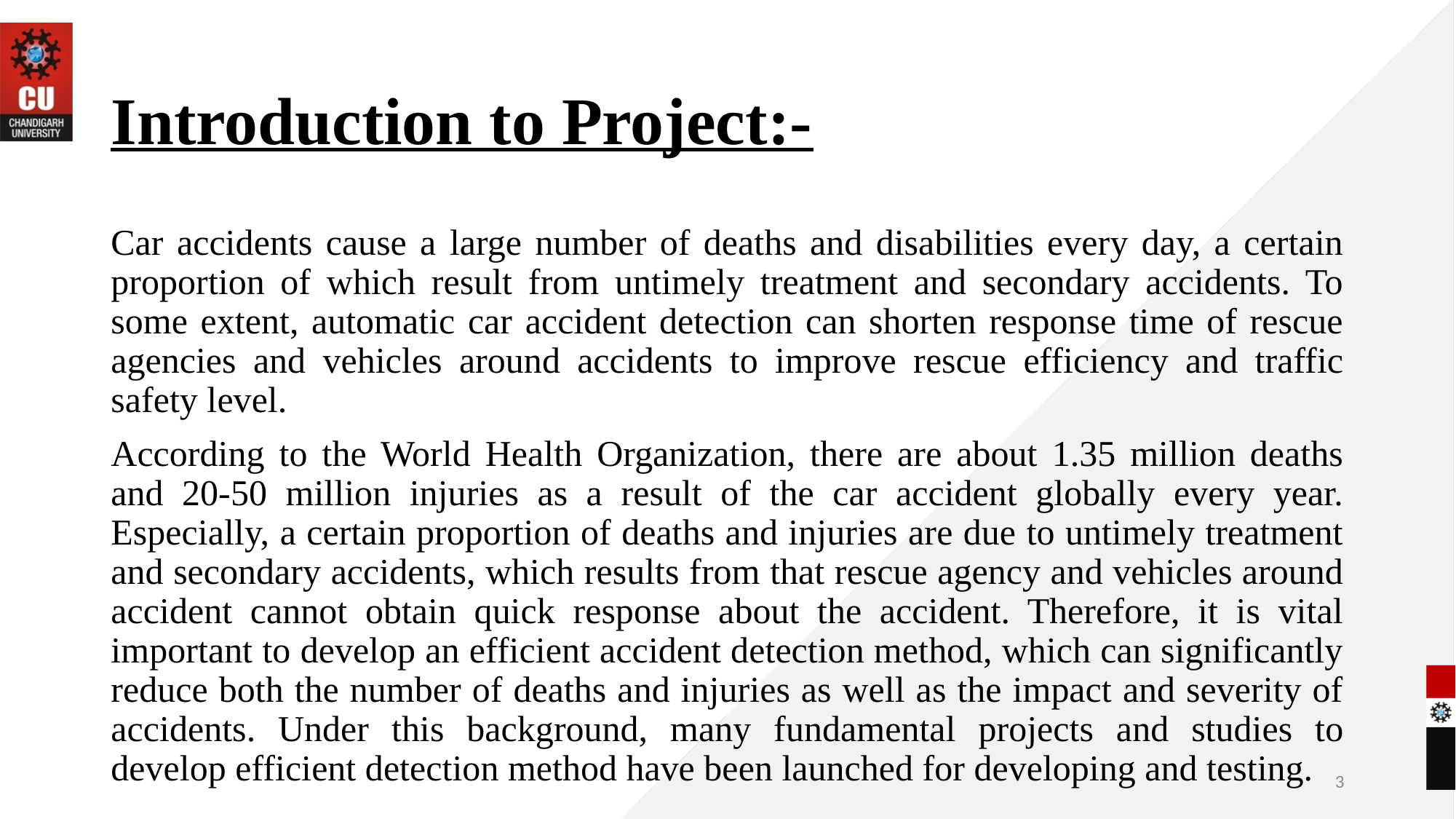

# Introduction to Project:-
Car accidents cause a large number of deaths and disabilities every day, a certain proportion of which result from untimely treatment and secondary accidents. To some extent, automatic car accident detection can shorten response time of rescue agencies and vehicles around accidents to improve rescue efficiency and traffic safety level.
According to the World Health Organization, there are about 1.35 million deaths and 20-50 million injuries as a result of the car accident globally every year. Especially, a certain proportion of deaths and injuries are due to untimely treatment and secondary accidents, which results from that rescue agency and vehicles around accident cannot obtain quick response about the accident. Therefore, it is vital important to develop an efficient accident detection method, which can significantly reduce both the number of deaths and injuries as well as the impact and severity of accidents. Under this background, many fundamental projects and studies to develop efficient detection method have been launched for developing and testing.
3